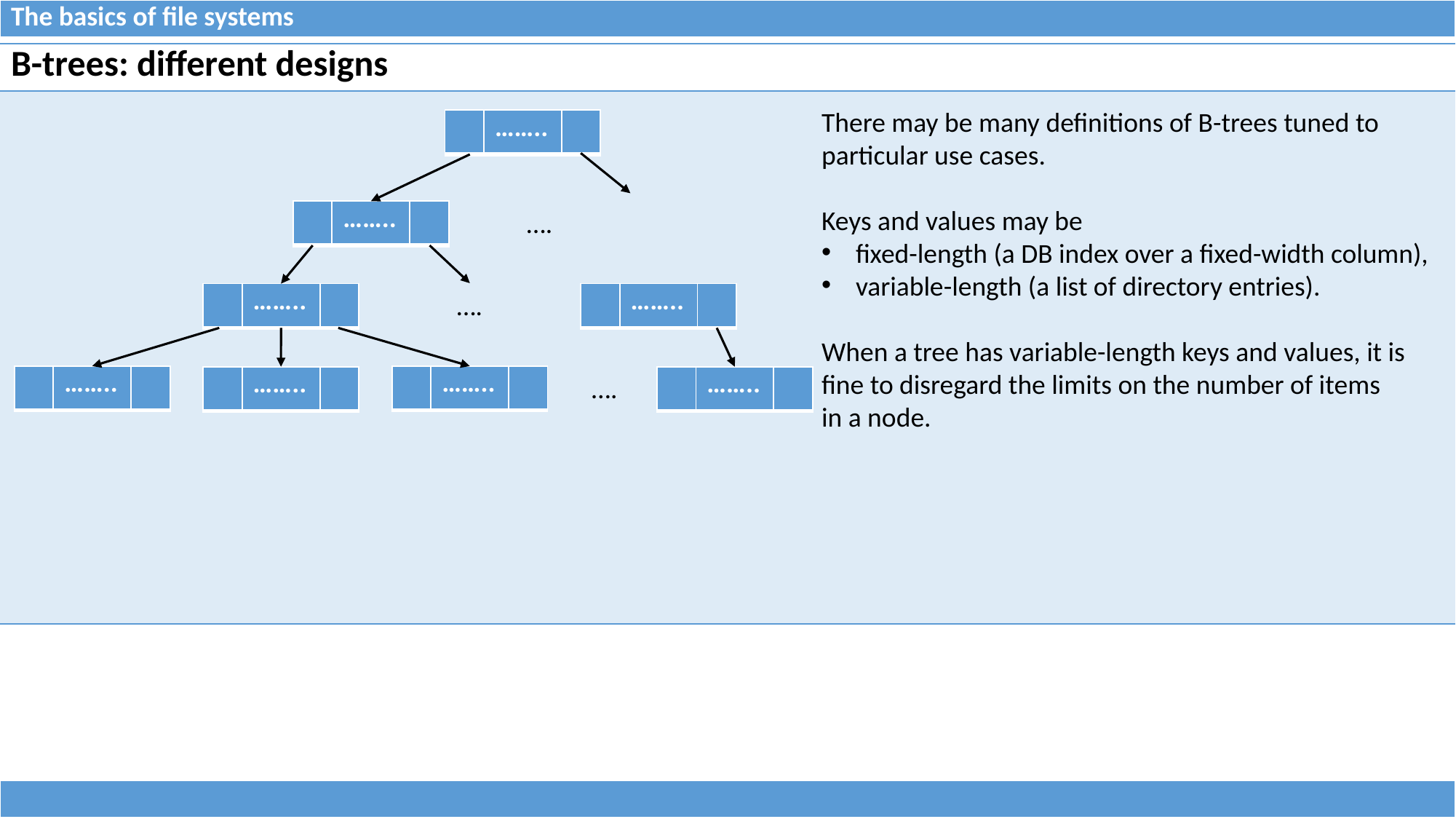

| The basics of file systems |
| --- |
| B-trees: different designs |
| --- |
|  |
There may be many definitions of B-trees tuned to
particular use cases.

Keys and values may be
fixed-length (a DB index over a fixed-width column),
variable-length (a list of directory entries).

When a tree has variable-length keys and values, it is
fine to disregard the limits on the number of items
in a node.
|  | …….. |  |
| --- | --- | --- |
….
|  | …….. |  |
| --- | --- | --- |
….
|  | …….. |  |
| --- | --- | --- |
|  | …….. |  |
| --- | --- | --- |
|  | …….. |  |
| --- | --- | --- |
|  | …….. |  |
| --- | --- | --- |
….
|  | …….. |  |
| --- | --- | --- |
|  | …….. |  |
| --- | --- | --- |
|  |
| --- |